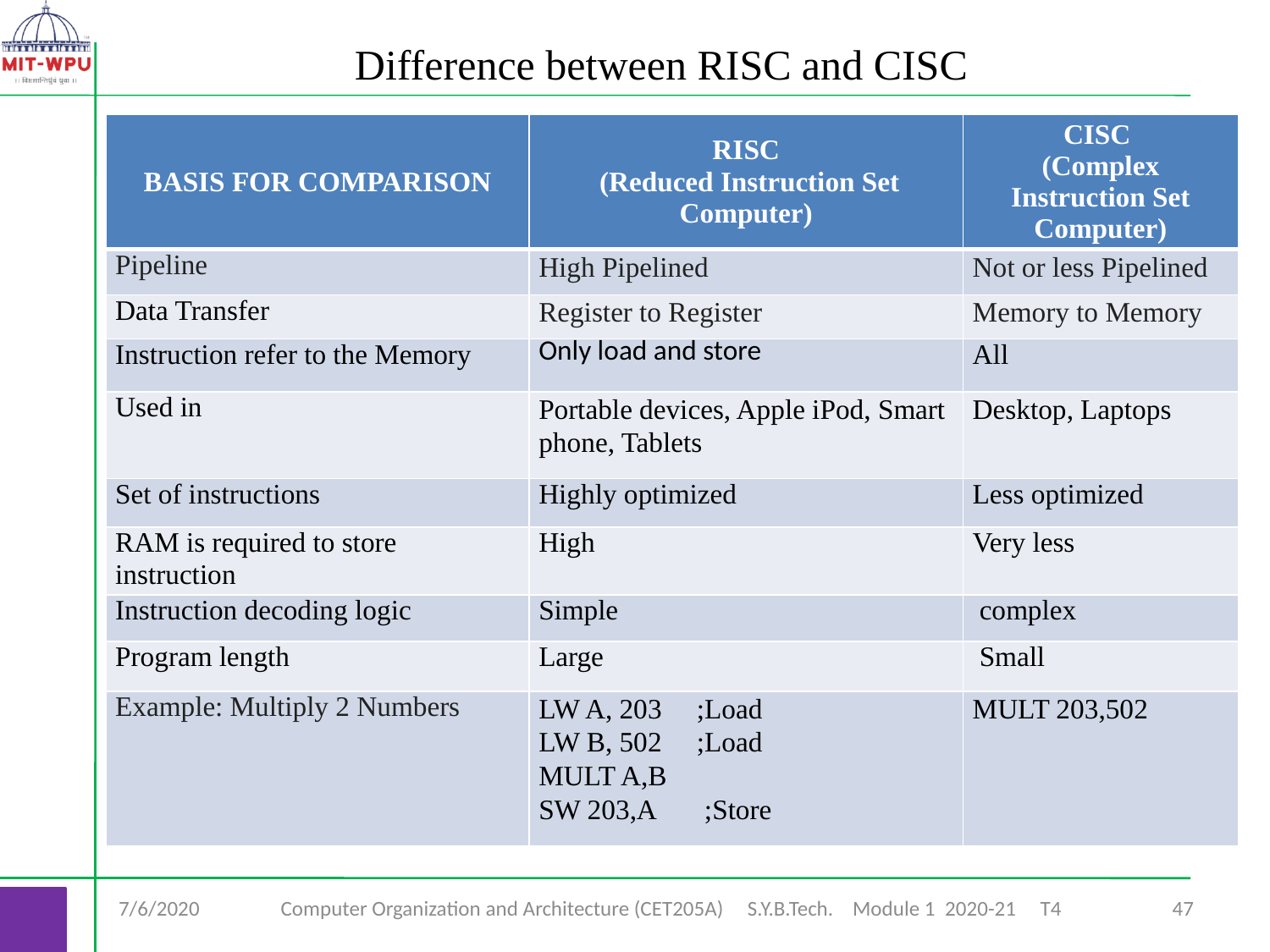

Difference between RISC and CISC
| BASIS FOR COMPARISON | RISC (Reduced Instruction Set Computer) | CISC (Complex Instruction Set Computer) |
| --- | --- | --- |
| Pipeline | High Pipelined | Not or less Pipelined |
| Data Transfer | Register to Register | Memory to Memory |
| Instruction refer to the Memory | Only load and store | All |
| Used in | Portable devices, Apple iPod, Smart phone, Tablets | Desktop, Laptops |
| Set of instructions | Highly optimized | Less optimized |
| RAM is required to store instruction | High | Very less |
| Instruction decoding logic | Simple | complex |
| Program length | Large | Small |
| Example: Multiply 2 Numbers | LW A, 203 ;Load LW B, 502 ;Load MULT A,B SW 203,A ;Store | MULT 203,502 |

7/6/2020
Computer Organization and Architecture (CET205A)     S.Y.B.Tech.    Module 1  2020-21     T4
47